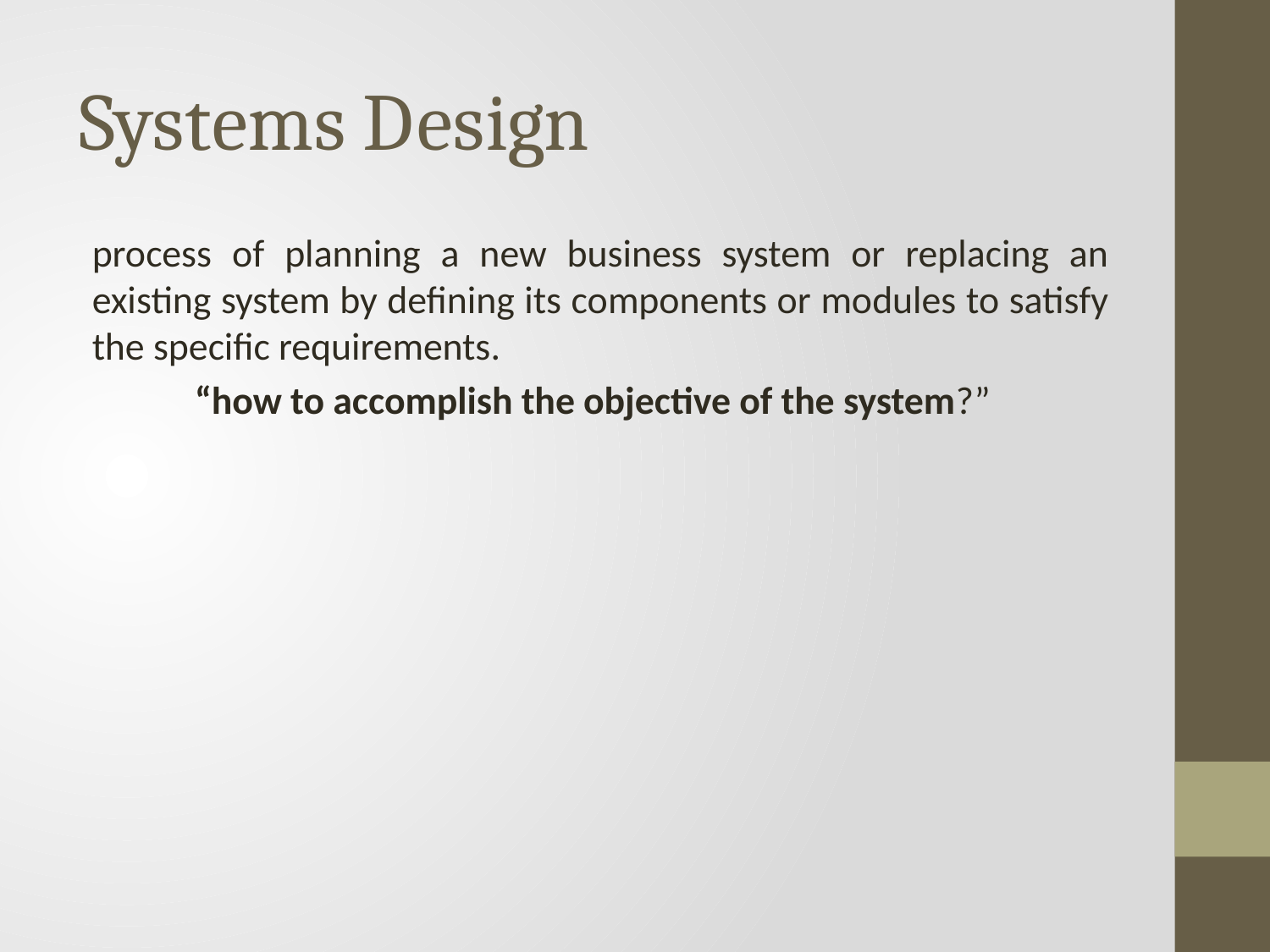

# Systems Design
process of planning a new business system or replacing an existing system by defining its components or modules to satisfy the specific requirements.
“how to accomplish the objective of the system?”